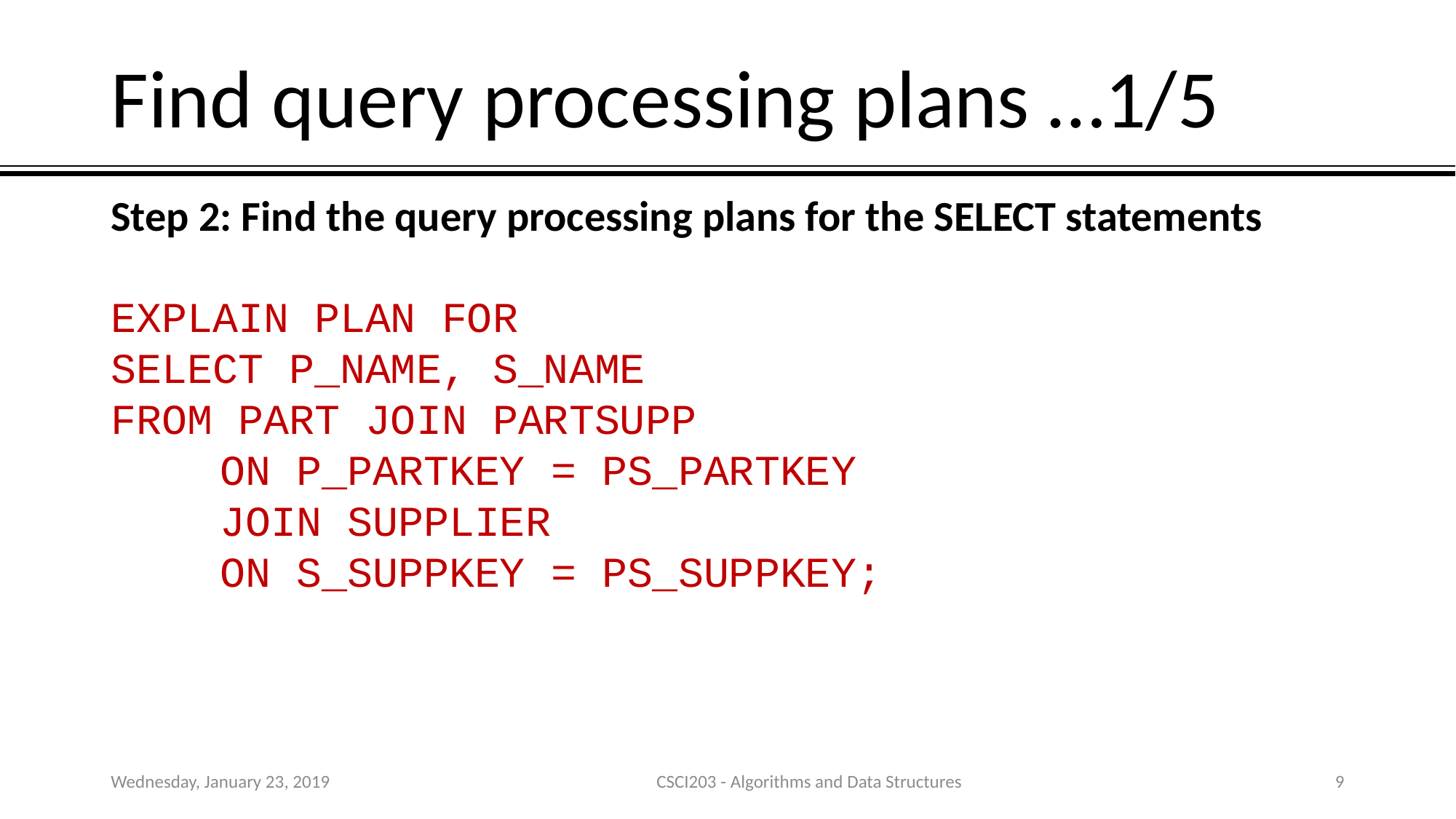

# Find query processing plans …1/5
Step 2: Find the query processing plans for the SELECT statements

EXPLAIN PLAN FOR
SELECT P_NAME, S_NAME
FROM PART JOIN PARTSUPP
   	ON P_PARTKEY = PS_PARTKEY
   	JOIN SUPPLIER
	ON S_SUPPKEY = PS_SUPPKEY;
Wednesday, January 23, 2019
CSCI203 - Algorithms and Data Structures
9